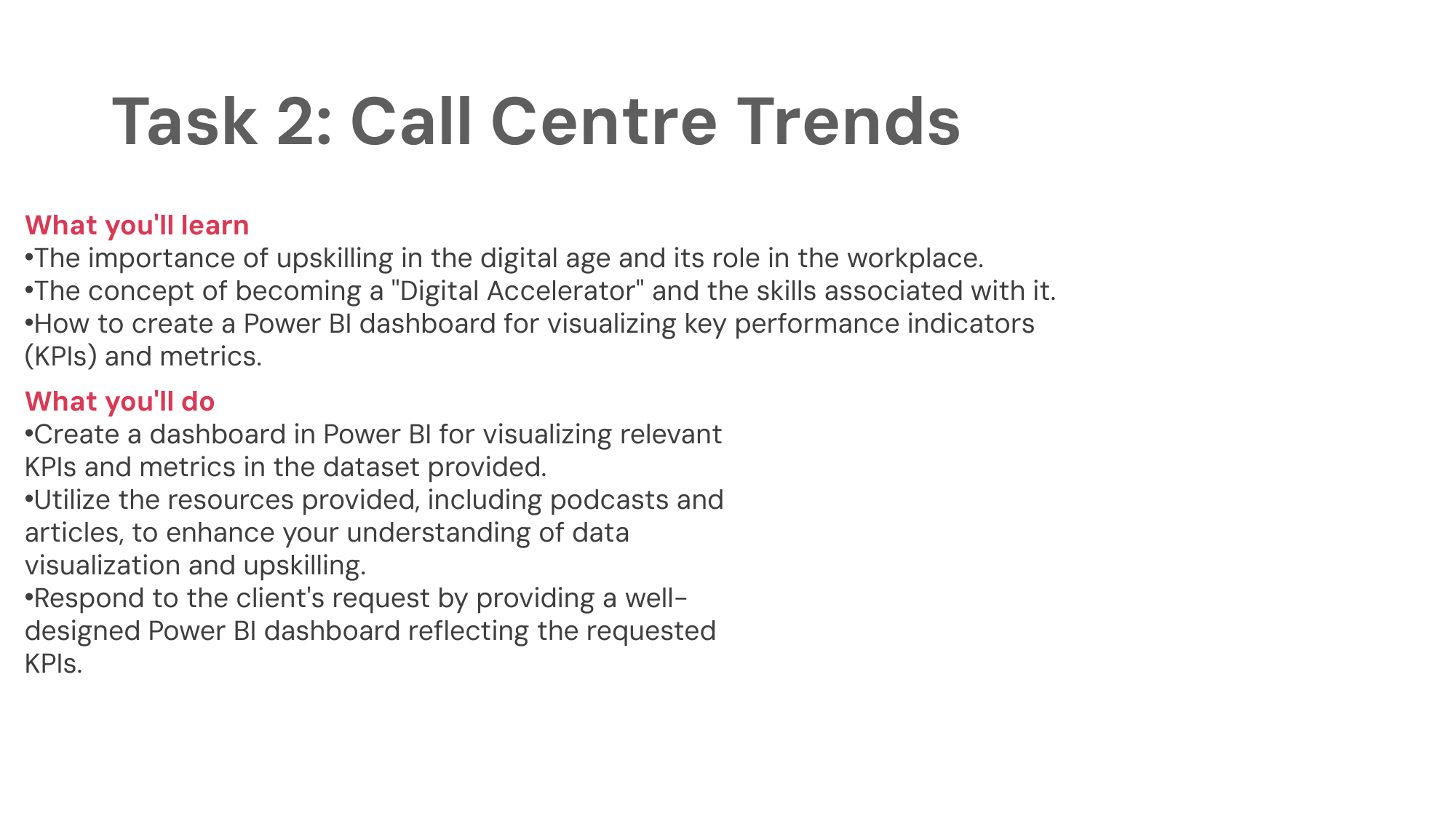

# Task 2: Call Centre Trends
What you'll learn
The importance of upskilling in the digital age and its role in the workplace.
The concept of becoming a "Digital Accelerator" and the skills associated with it.
How to create a Power BI dashboard for visualizing key performance indicators (KPIs) and metrics.
What you'll do
Create a dashboard in Power BI for visualizing relevant KPIs and metrics in the dataset provided.
Utilize the resources provided, including podcasts and articles, to enhance your understanding of data visualization and upskilling.
Respond to the client's request by providing a well-designed Power BI dashboard reflecting the requested KPIs.